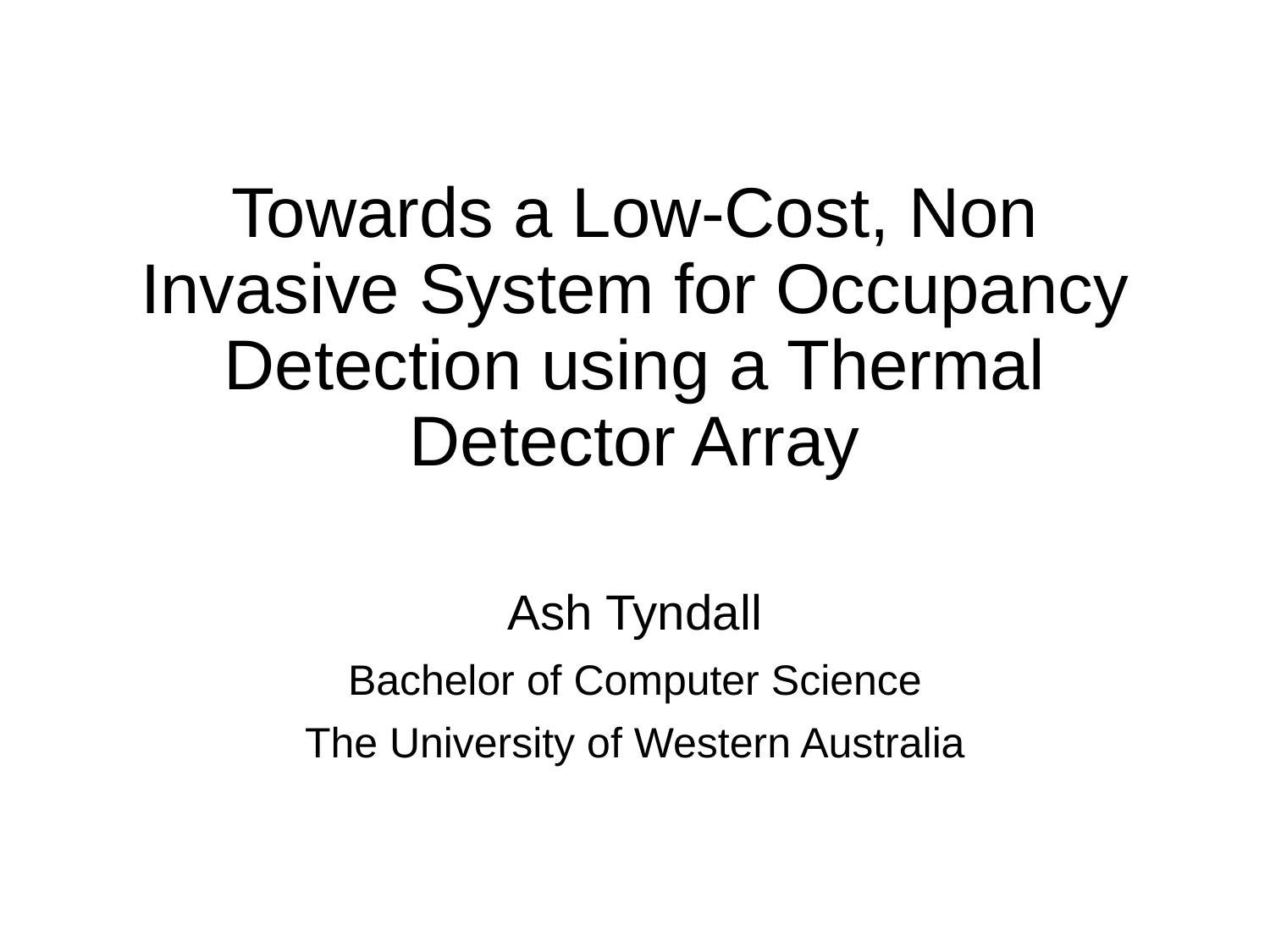

# Towards a Low-Cost, Non Invasive System for Occupancy Detection using a Thermal Detector Array
Ash Tyndall
Bachelor of Computer Science
The University of Western Australia